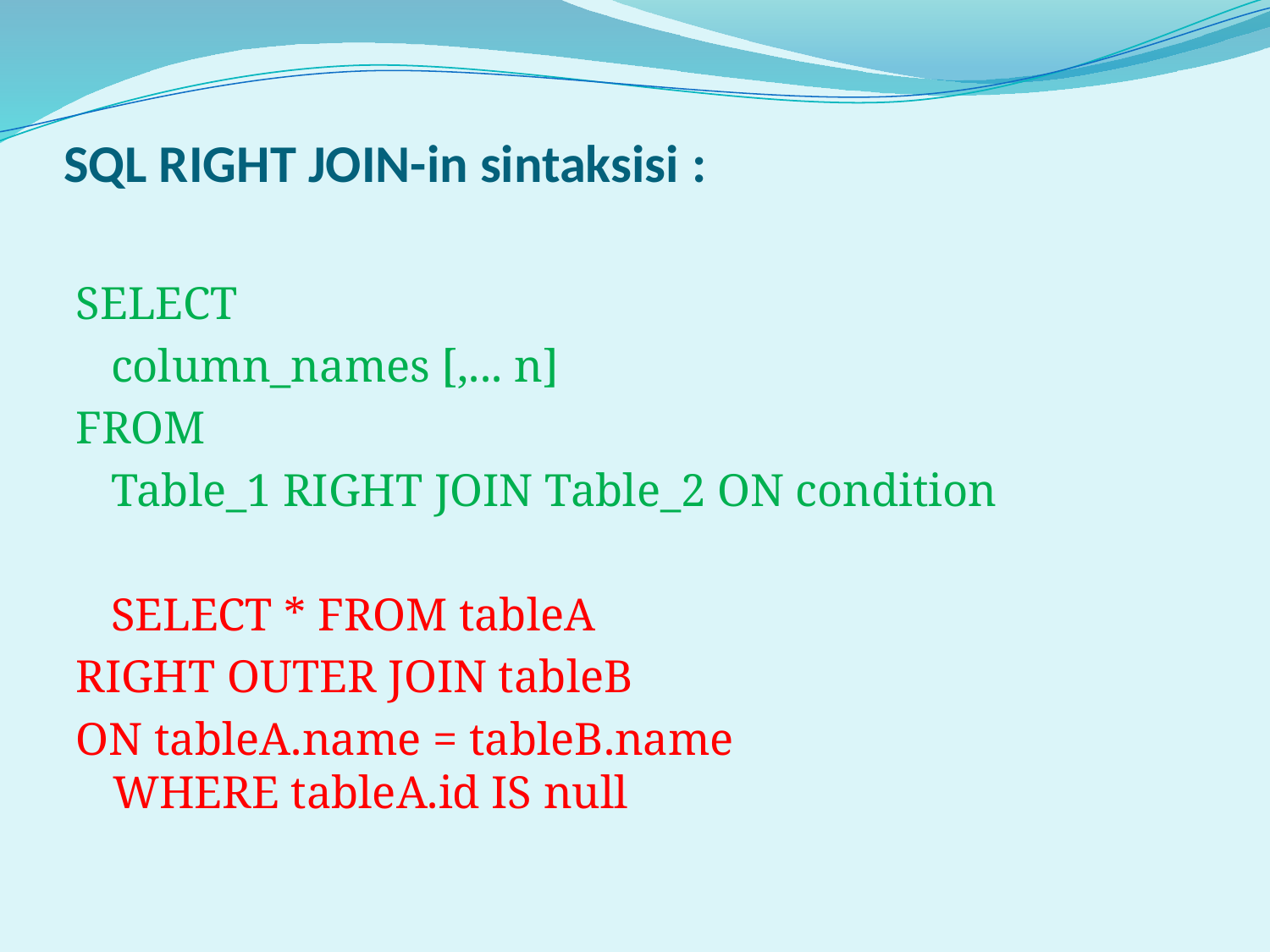

# SQL RIGHT JOIN-in sintaksisi :
SELECT
   column_names [,... n]
FROM
   Table_1 RIGHT JOIN Table_2 ON condition

   SELECT * FROM tableA
RIGHT OUTER JOIN tableB
ON tableA.name = tableB.name
WHERE tableA.id IS null